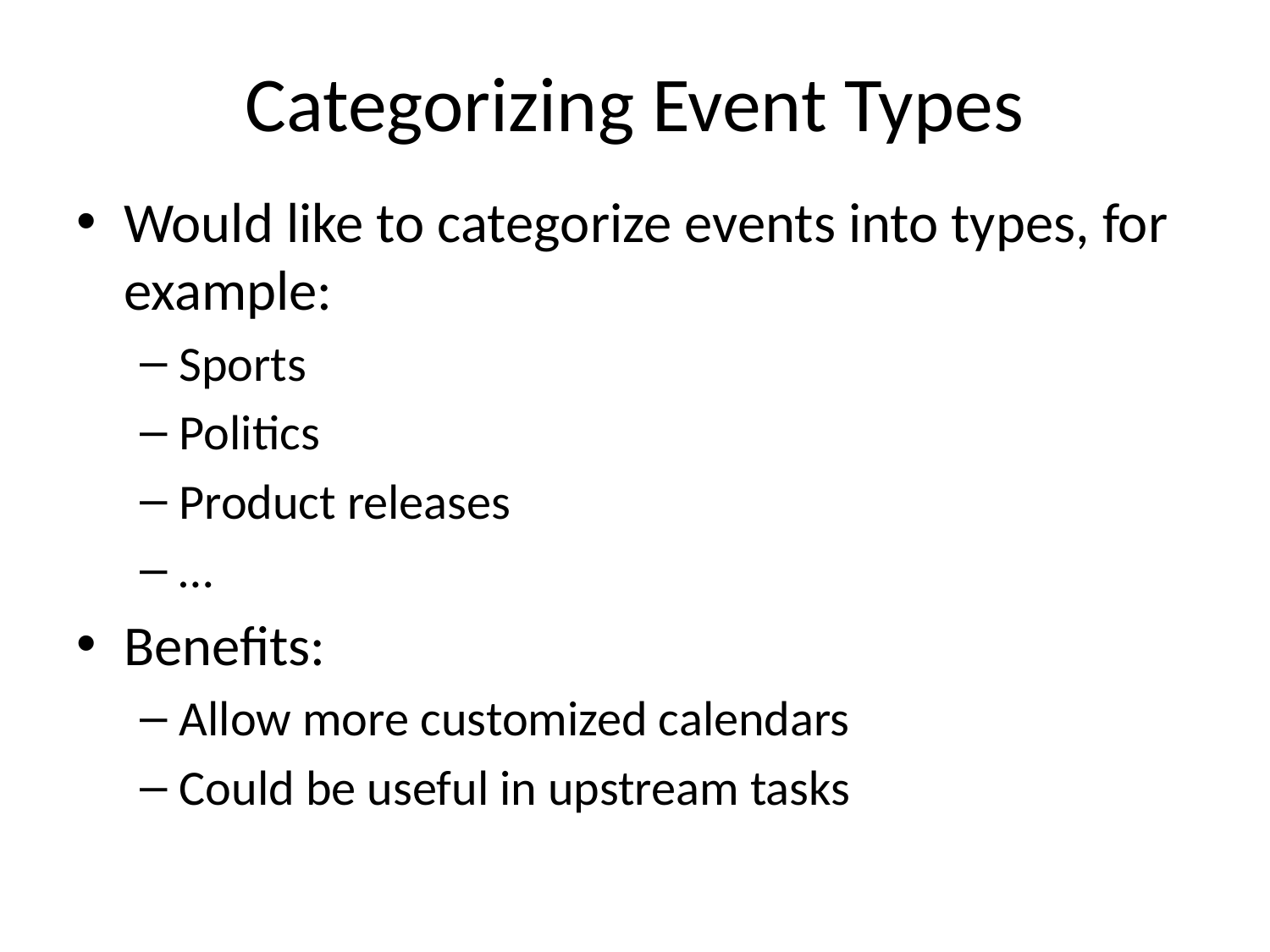

# Categorizing Event Types
Would like to categorize events into types, for example:
Sports
Politics
Product releases
…
Benefits:
Allow more customized calendars
Could be useful in upstream tasks